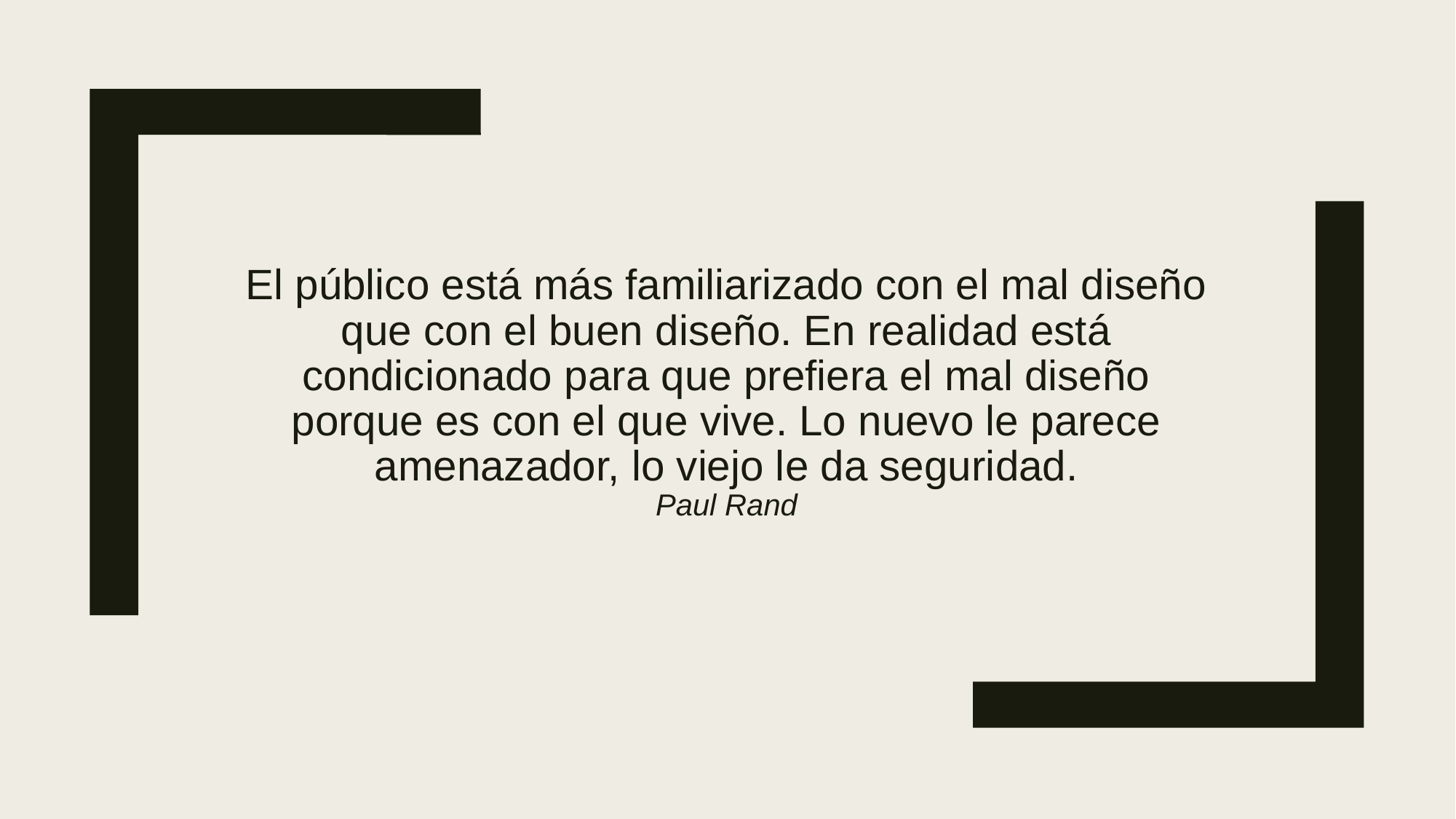

# El público está más familiarizado con el mal diseño que con el buen diseño. En realidad está condicionado para que prefiera el mal diseño porque es con el que vive. Lo nuevo le parece amenazador, lo viejo le da seguridad. Paul Rand